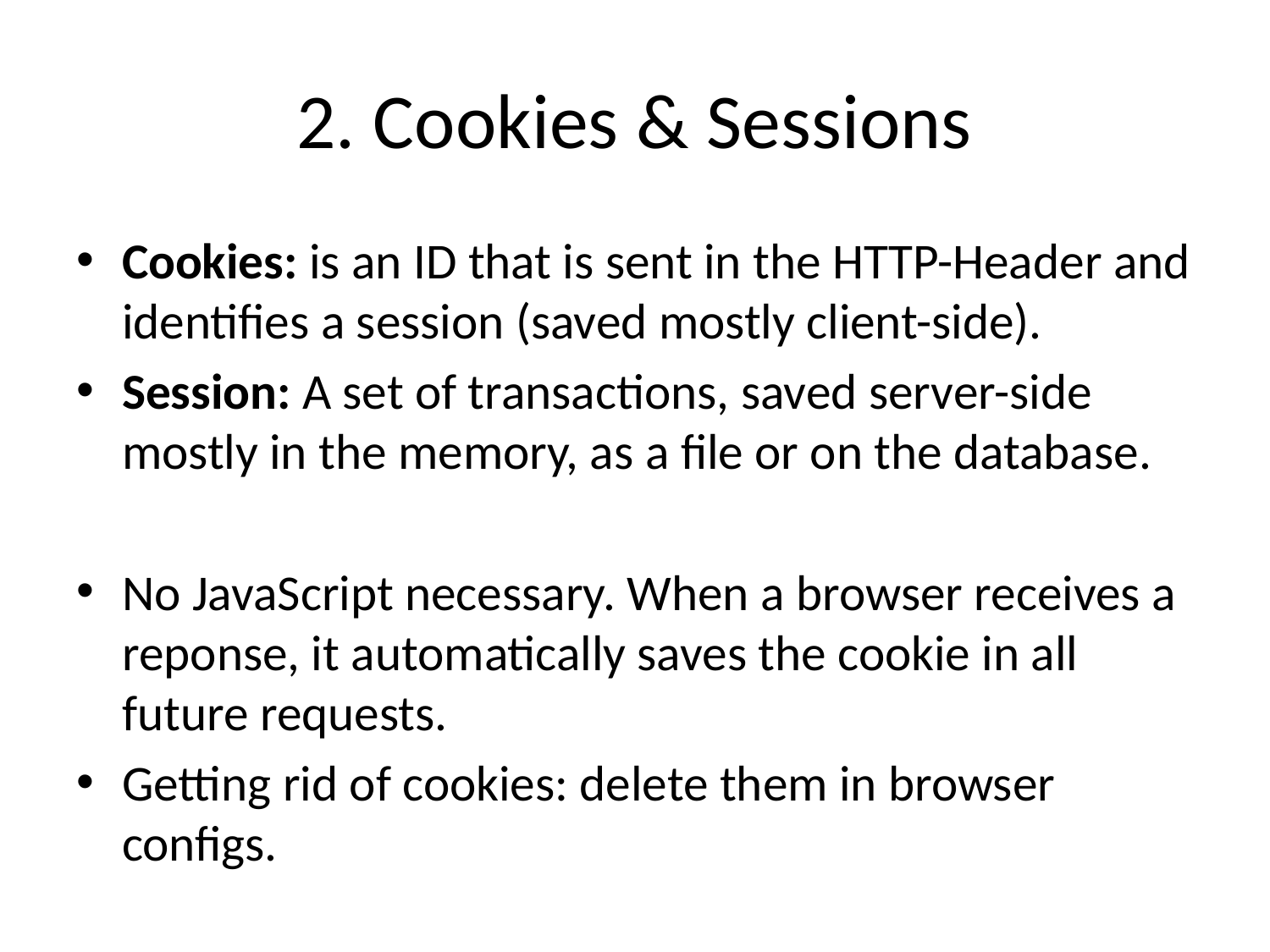

# 2. Cookies & Sessions
Cookies: is an ID that is sent in the HTTP-Header and identifies a session (saved mostly client-side).
Session: A set of transactions, saved server-side mostly in the memory, as a file or on the database.

No JavaScript necessary. When a browser receives a reponse, it automatically saves the cookie in all future requests.
Getting rid of cookies: delete them in browser configs.